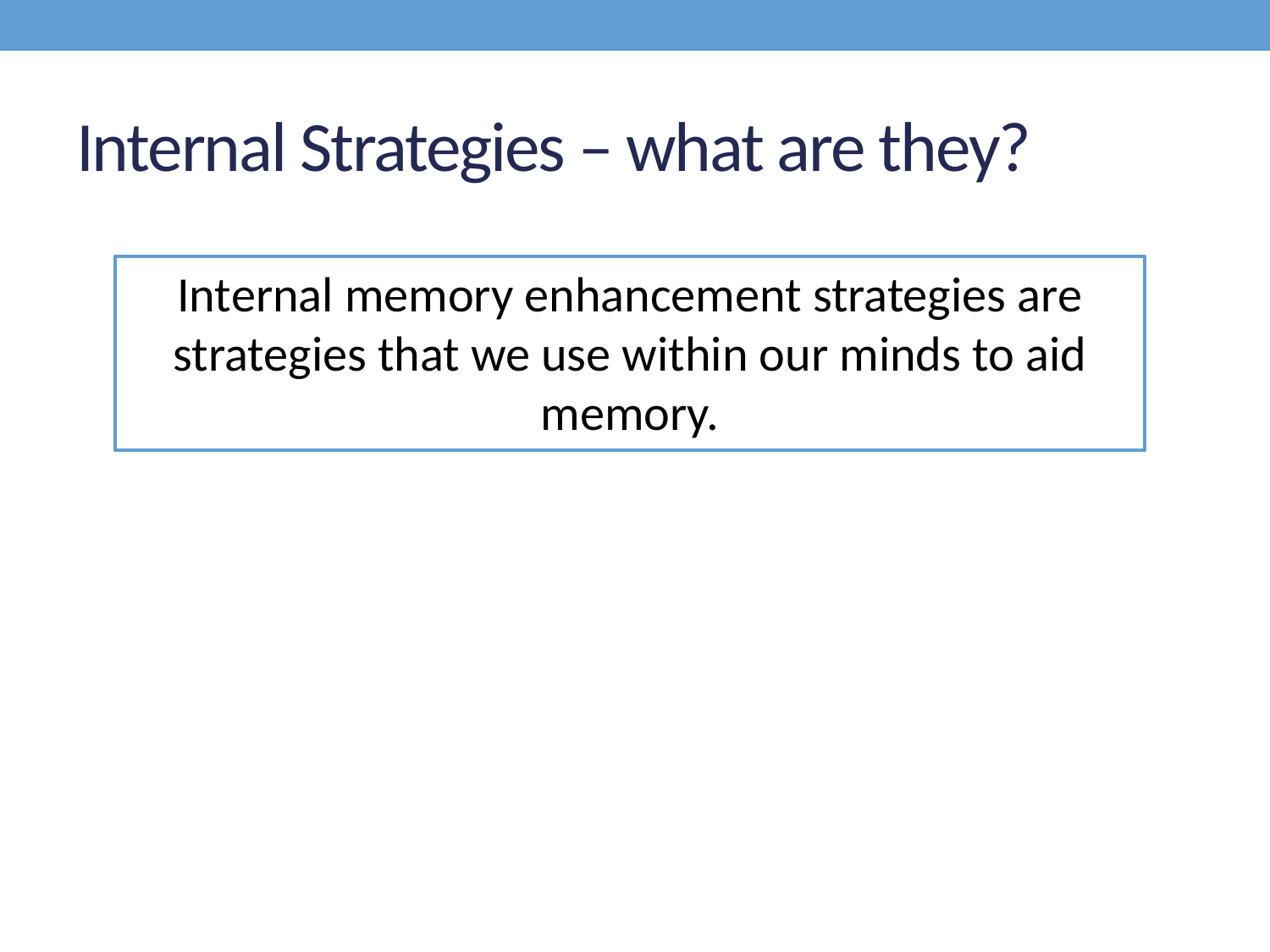

# Internal Strategies – what are they?
Internal memory enhancement strategies are strategies that we use within our minds to aid memory.